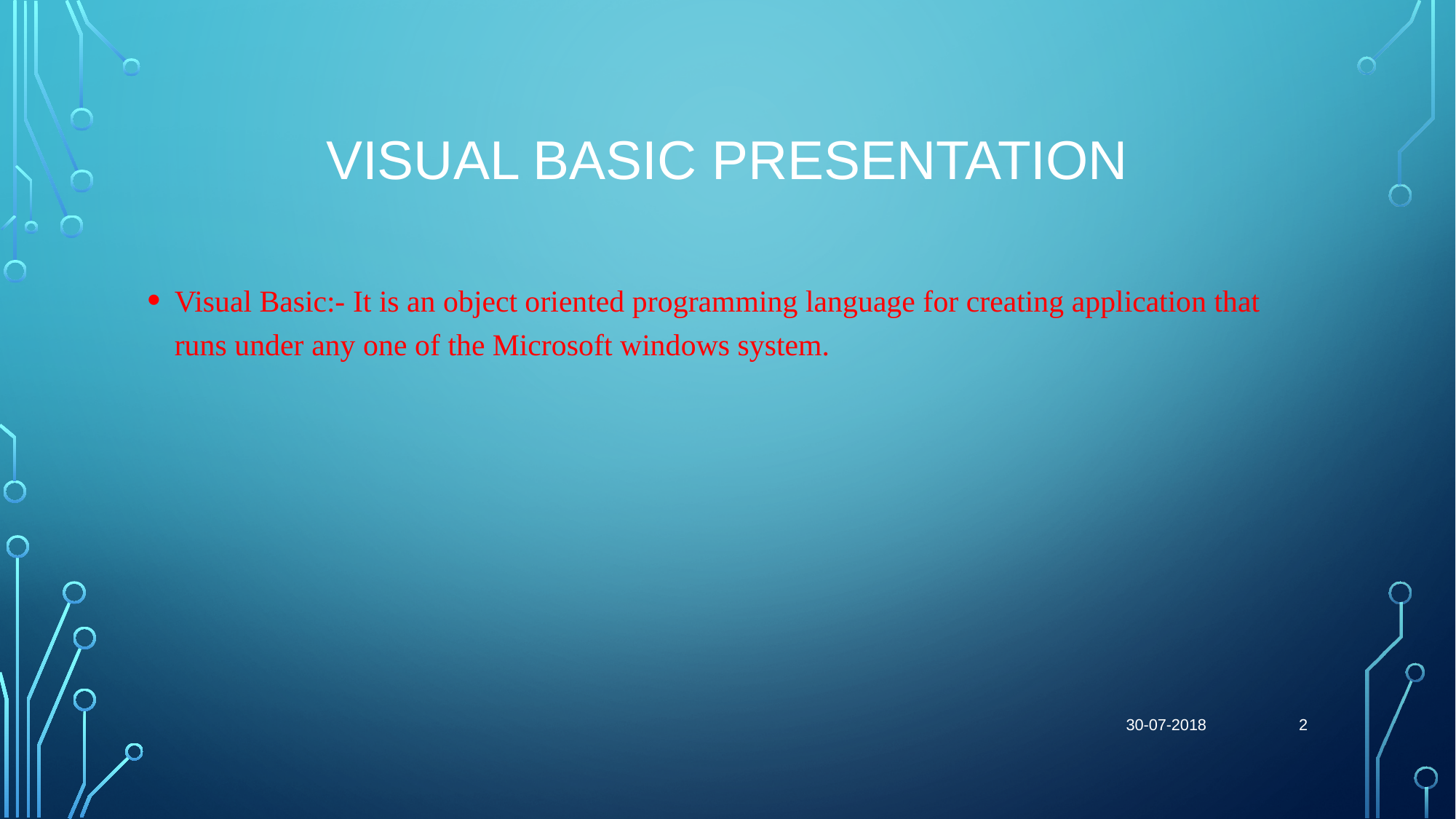

# Visual Basic Presentation
Visual Basic:- It is an object oriented programming language for creating application that runs under any one of the Microsoft windows system.
2
30-07-2018